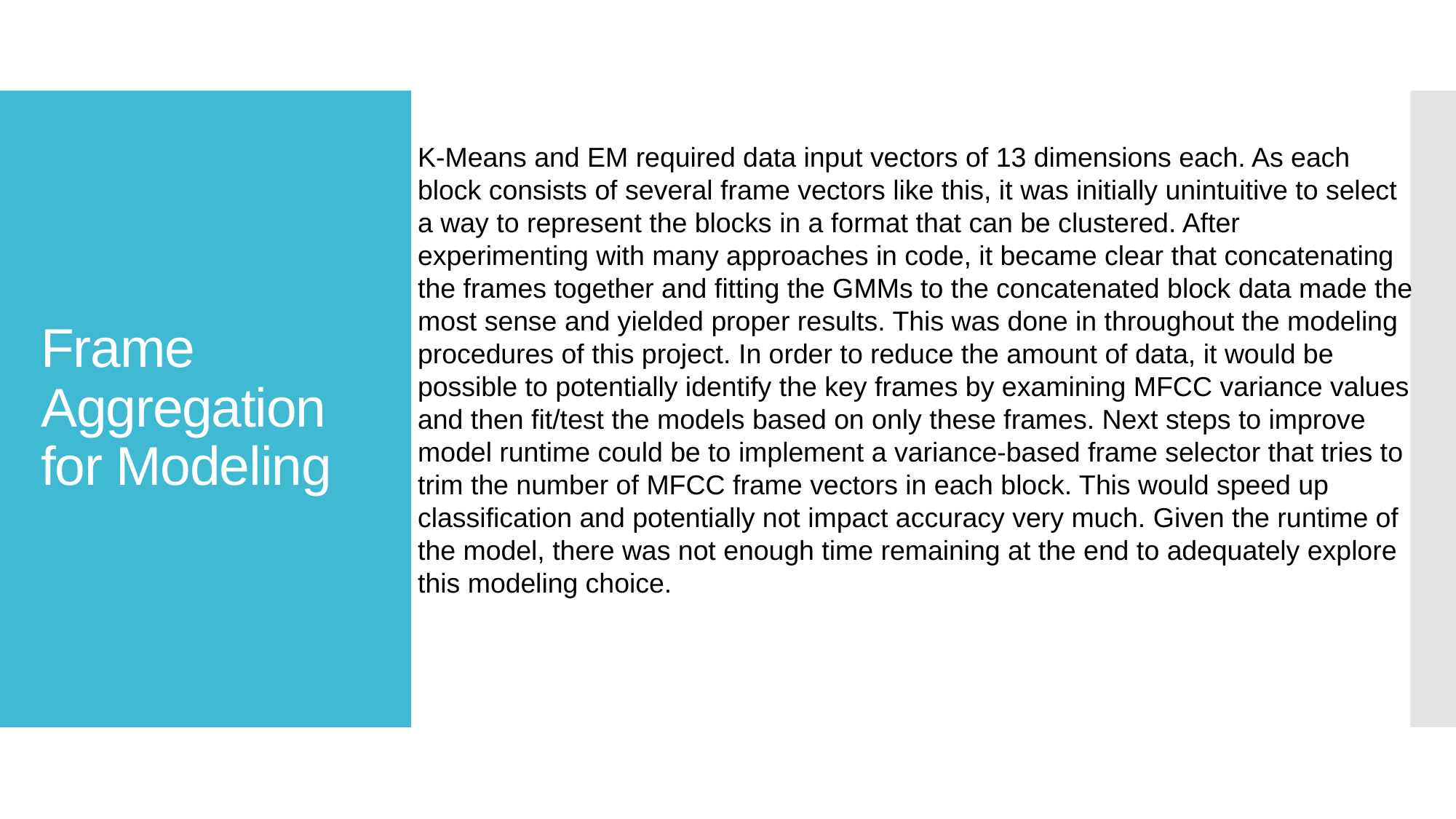

# Frame Aggregation for Modeling
K-Means and EM required data input vectors of 13 dimensions each. As each block consists of several frame vectors like this, it was initially unintuitive to select a way to represent the blocks in a format that can be clustered. After experimenting with many approaches in code, it became clear that concatenating the frames together and fitting the GMMs to the concatenated block data made the most sense and yielded proper results. This was done in throughout the modeling procedures of this project. In order to reduce the amount of data, it would be possible to potentially identify the key frames by examining MFCC variance values and then fit/test the models based on only these frames. Next steps to improve model runtime could be to implement a variance-based frame selector that tries to trim the number of MFCC frame vectors in each block. This would speed up classification and potentially not impact accuracy very much. Given the runtime of the model, there was not enough time remaining at the end to adequately explore this modeling choice.